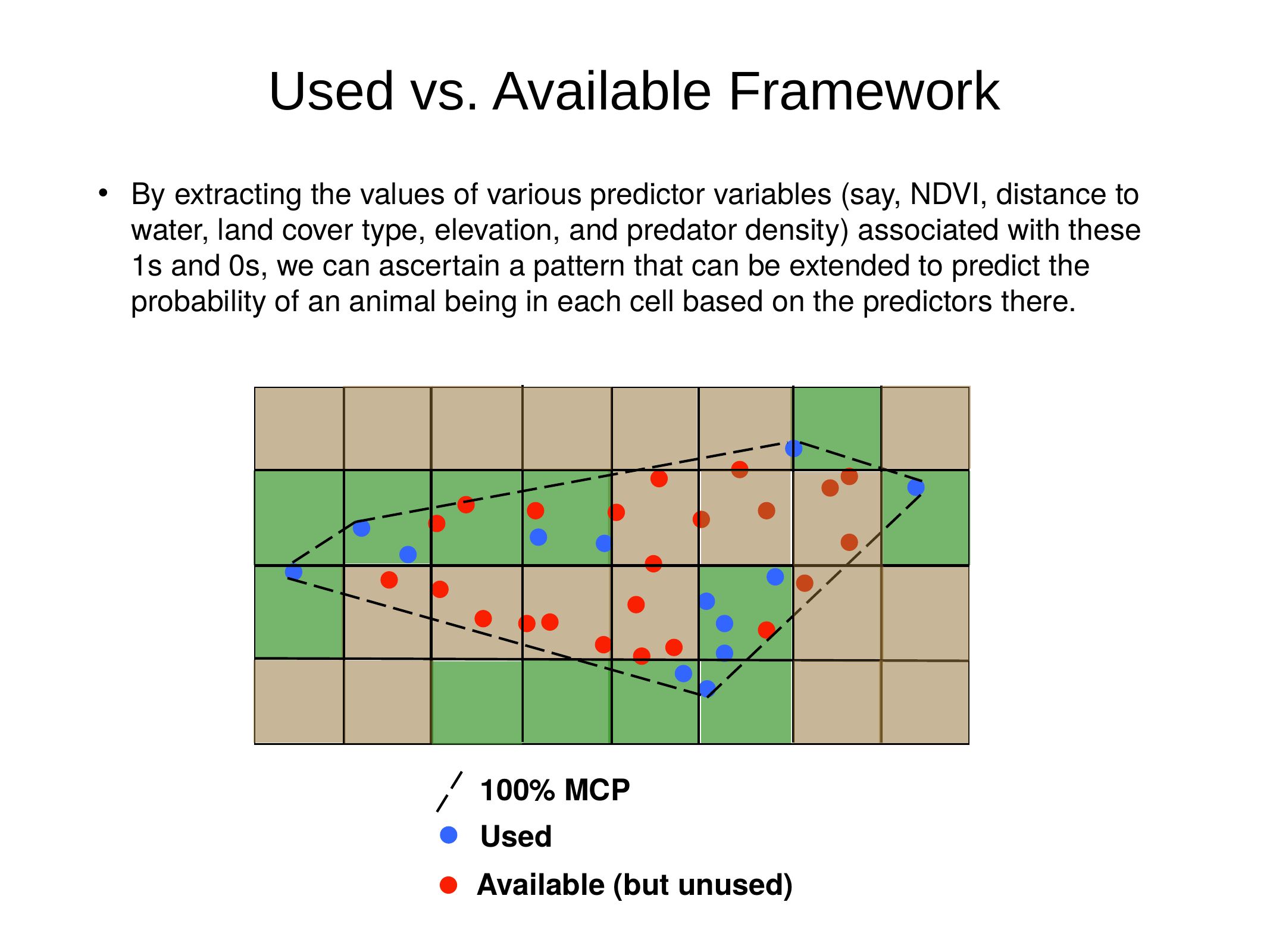

# Used vs. Available Framework
By extracting the values of various predictor variables (say, NDVI, distance to water, land cover type, elevation, and predator density) associated with these 1s and 0s, we can ascertain a pattern that can be extended to predict the probability of an animal being in each cell based on the predictors there.

100% MCP
Used

Available (but unused)